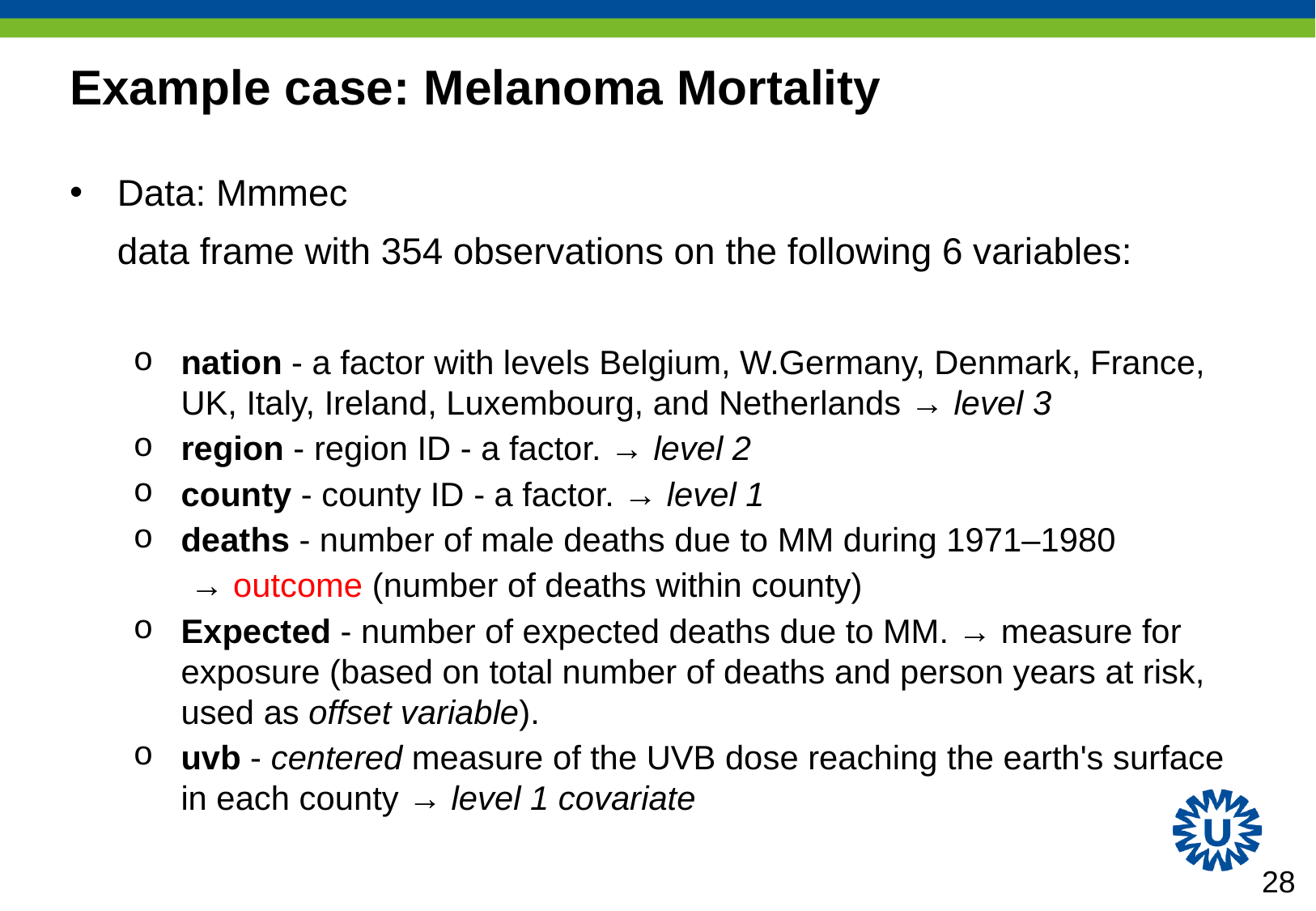

# Example case: Melanoma Mortality
Data: Mmmec
data frame with 354 observations on the following 6 variables:

nation - a factor with levels Belgium, W.Germany, Denmark, France, UK, Italy, Ireland, Luxembourg, and Netherlands → level 3
region - region ID - a factor. → level 2
county - county ID - a factor. → level 1
deaths - number of male deaths due to MM during 1971–1980
	 → outcome (number of deaths within county)
Expected - number of expected deaths due to MM. → measure for exposure (based on total number of deaths and person years at risk, used as offset variable).
uvb - centered measure of the UVB dose reaching the earth's surface in each county → level 1 covariate
28